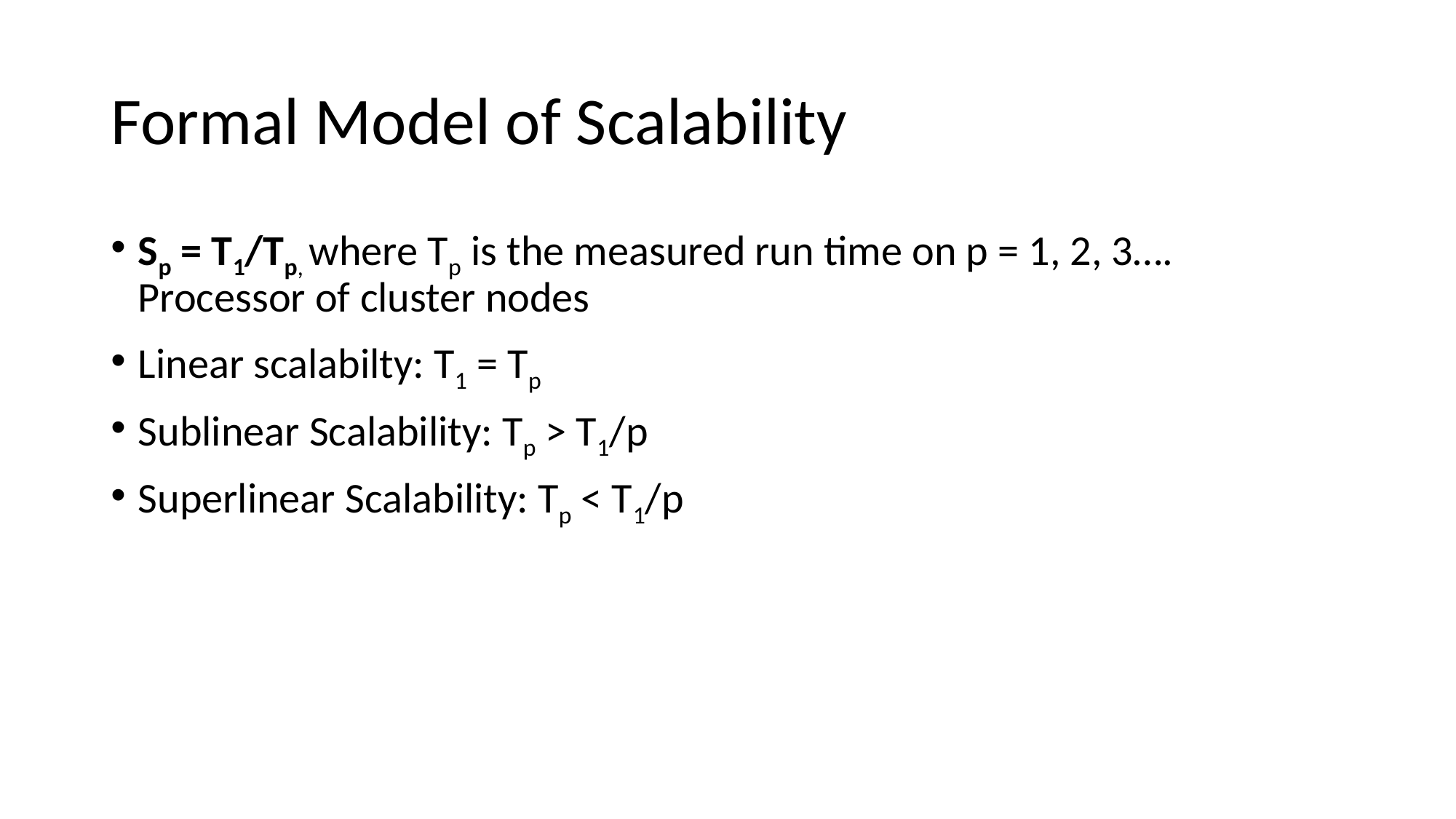

# Formal Model of Scalability
Sp = T1/Tp, where Tp is the measured run time on p = 1, 2, 3…. Processor of cluster nodes
Linear scalabilty: T1 = Tp
Sublinear Scalability: Tp > T1/p
Superlinear Scalability: Tp < T1/p